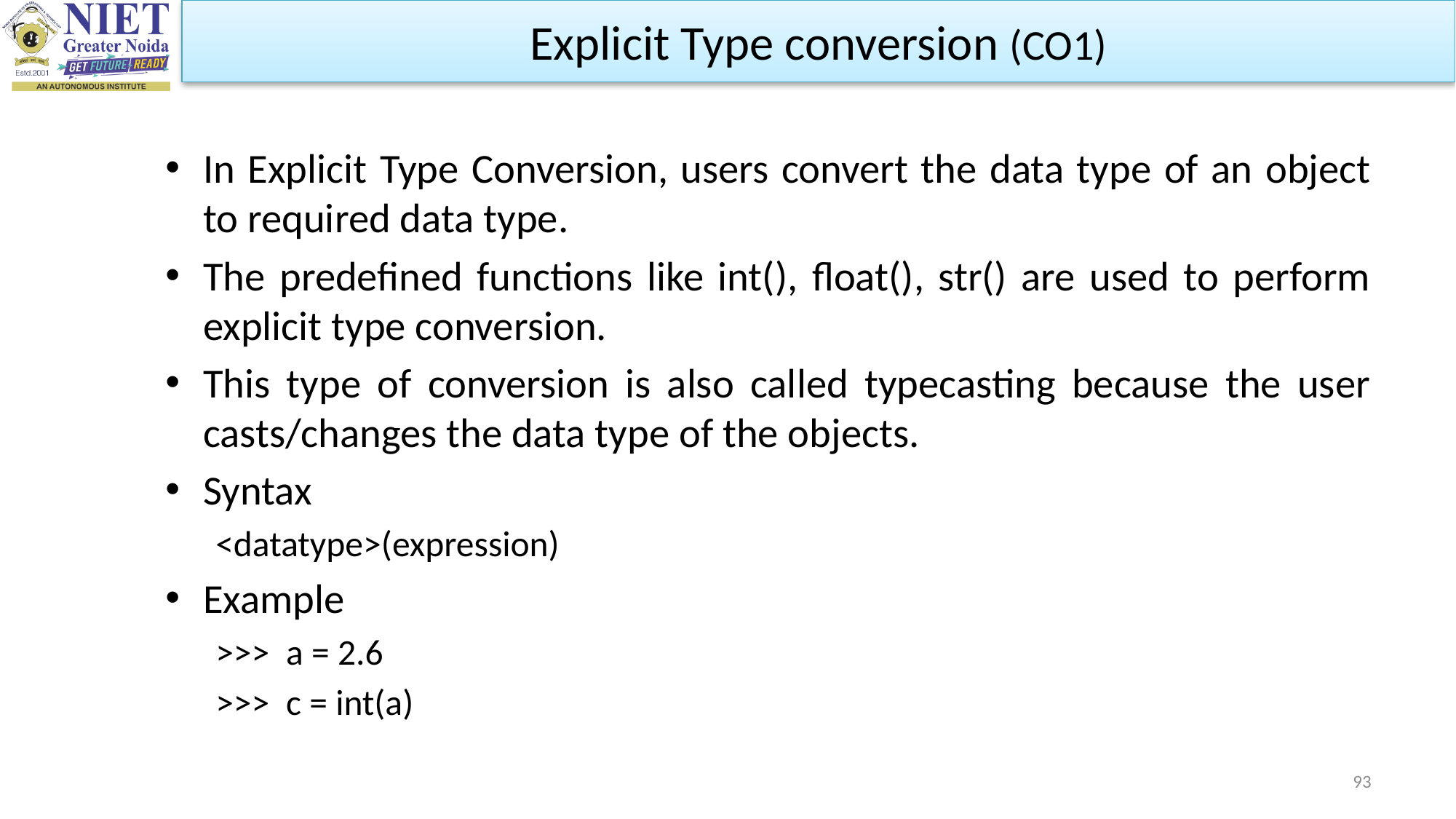

Explicit Type conversion (CO1)
In Explicit Type Conversion, users convert the data type of an object to required data type.
The predefined functions like int(), float(), str() are used to perform explicit type conversion.
This type of conversion is also called typecasting because the user casts/changes the data type of the objects.
Syntax
<datatype>(expression)
Example
>>>  a = 2.6
>>>  c = int(a)
93